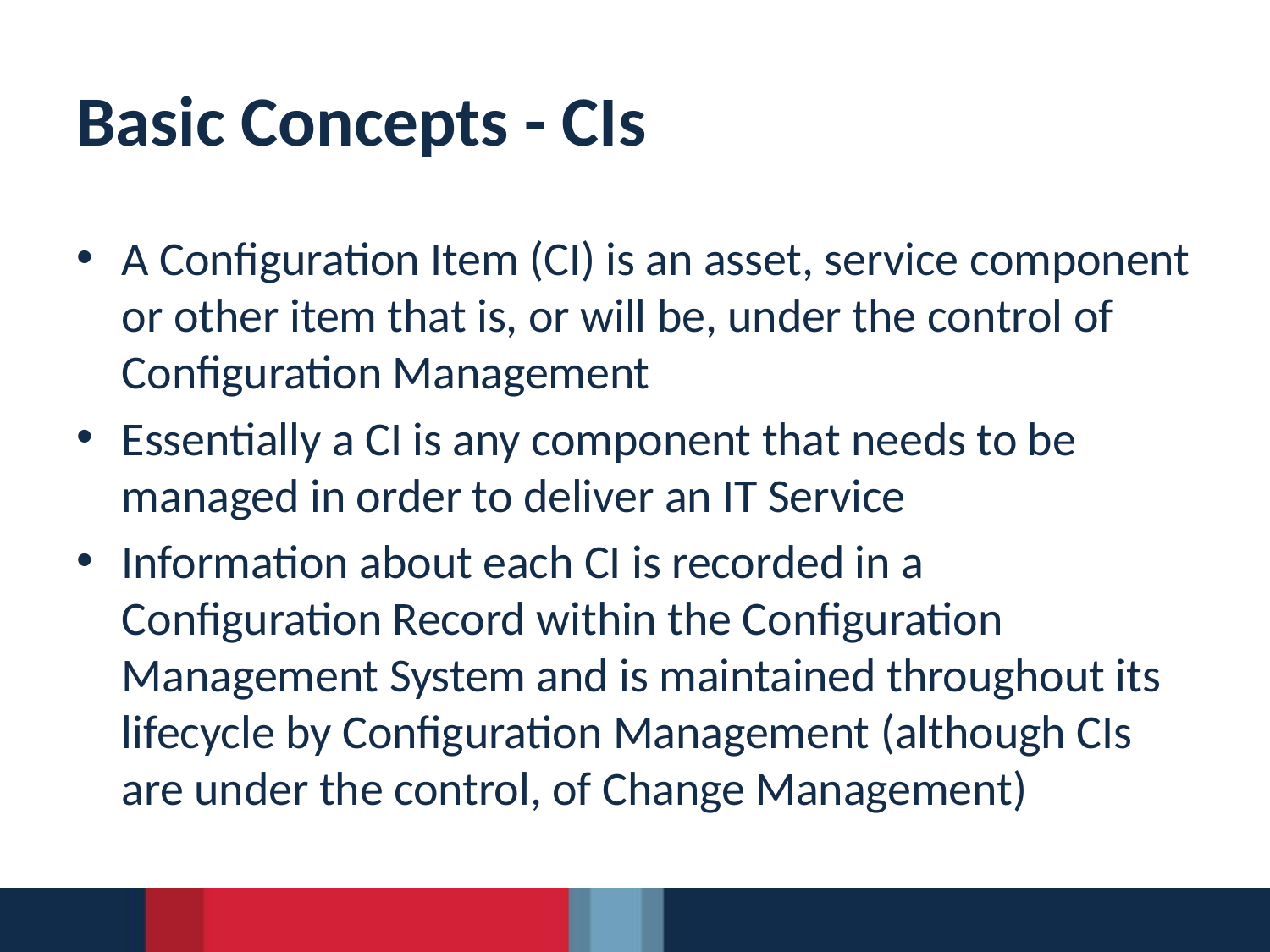

# Basic Concepts - CIs
A Configuration Item (CI) is an asset, service component or other item that is, or will be, under the control of Configuration Management
Essentially a CI is any component that needs to be managed in order to deliver an IT Service
Information about each CI is recorded in a Configuration Record within the Configuration Management System and is maintained throughout its lifecycle by Configuration Management (although CIs are under the control, of Change Management)‏